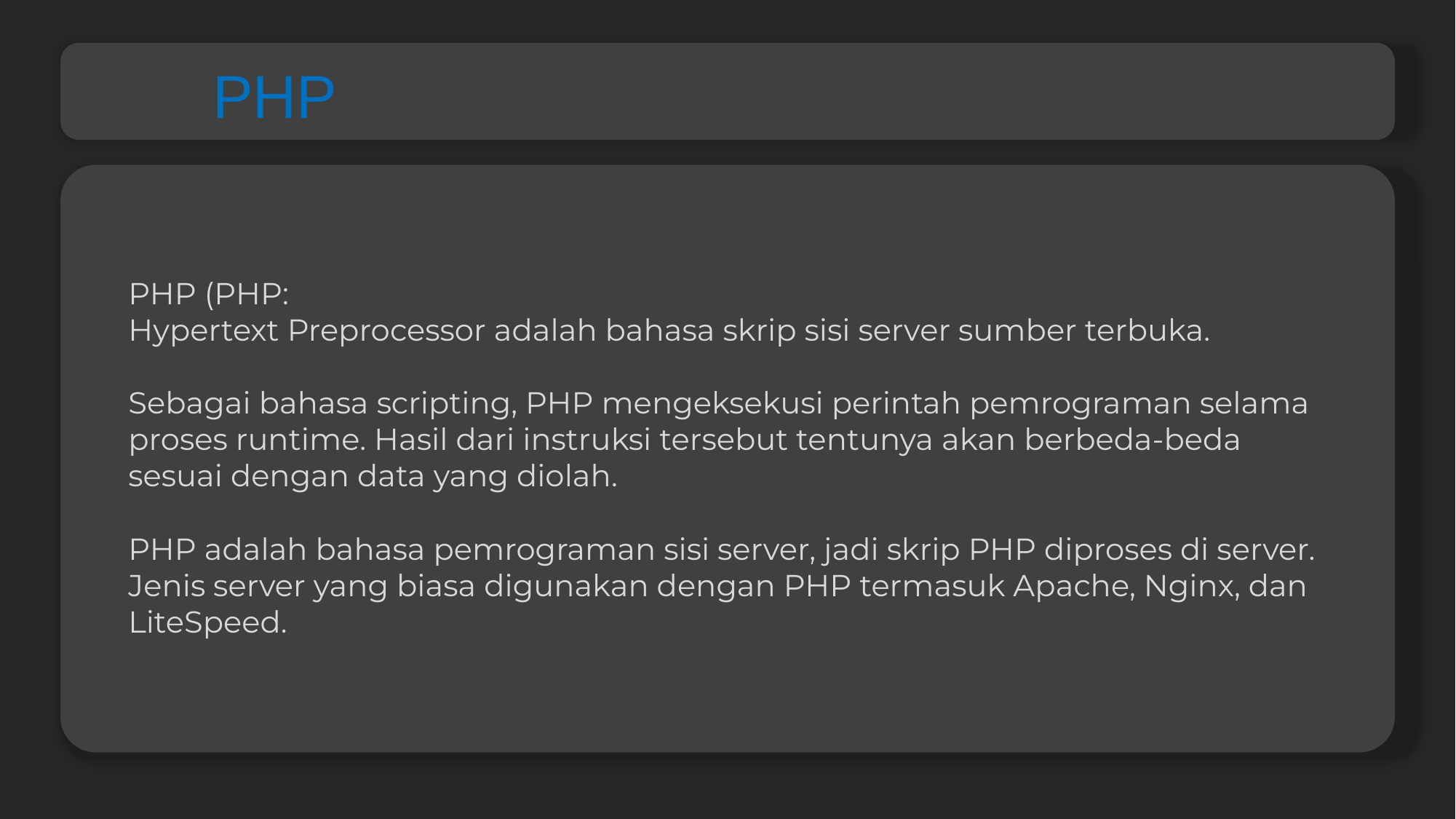

PHP

PHP (PHP:
Hypertext Preprocessor adalah bahasa skrip sisi server sumber terbuka.

Sebagai bahasa scripting, PHP mengeksekusi perintah pemrograman selama proses runtime. Hasil dari instruksi tersebut tentunya akan berbeda-beda sesuai dengan data yang diolah.

PHP adalah bahasa pemrograman sisi server, jadi skrip PHP diproses di server. Jenis server yang biasa digunakan dengan PHP termasuk Apache, Nginx, dan LiteSpeed.